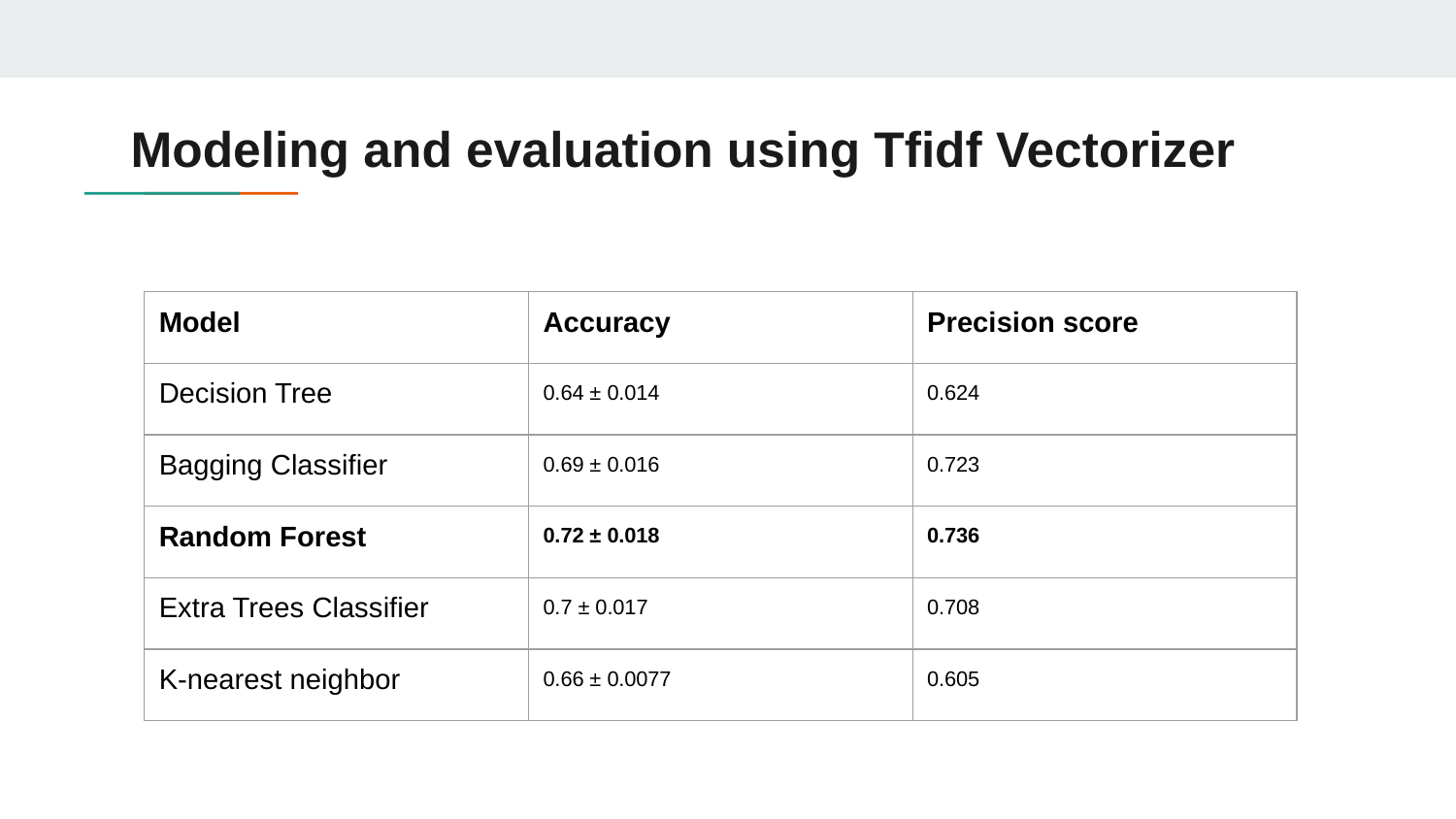

# Modeling and evaluation using Tfidf Vectorizer
| Model | Accuracy | Precision score |
| --- | --- | --- |
| Decision Tree | 0.64 ± 0.014 | 0.624 |
| Bagging Classifier | 0.69 ± 0.016 | 0.723 |
| Random Forest | 0.72 ± 0.018 | 0.736 |
| Extra Trees Classifier | 0.7 ± 0.017 | 0.708 |
| K-nearest neighbor | 0.66 ± 0.0077 | 0.605 |